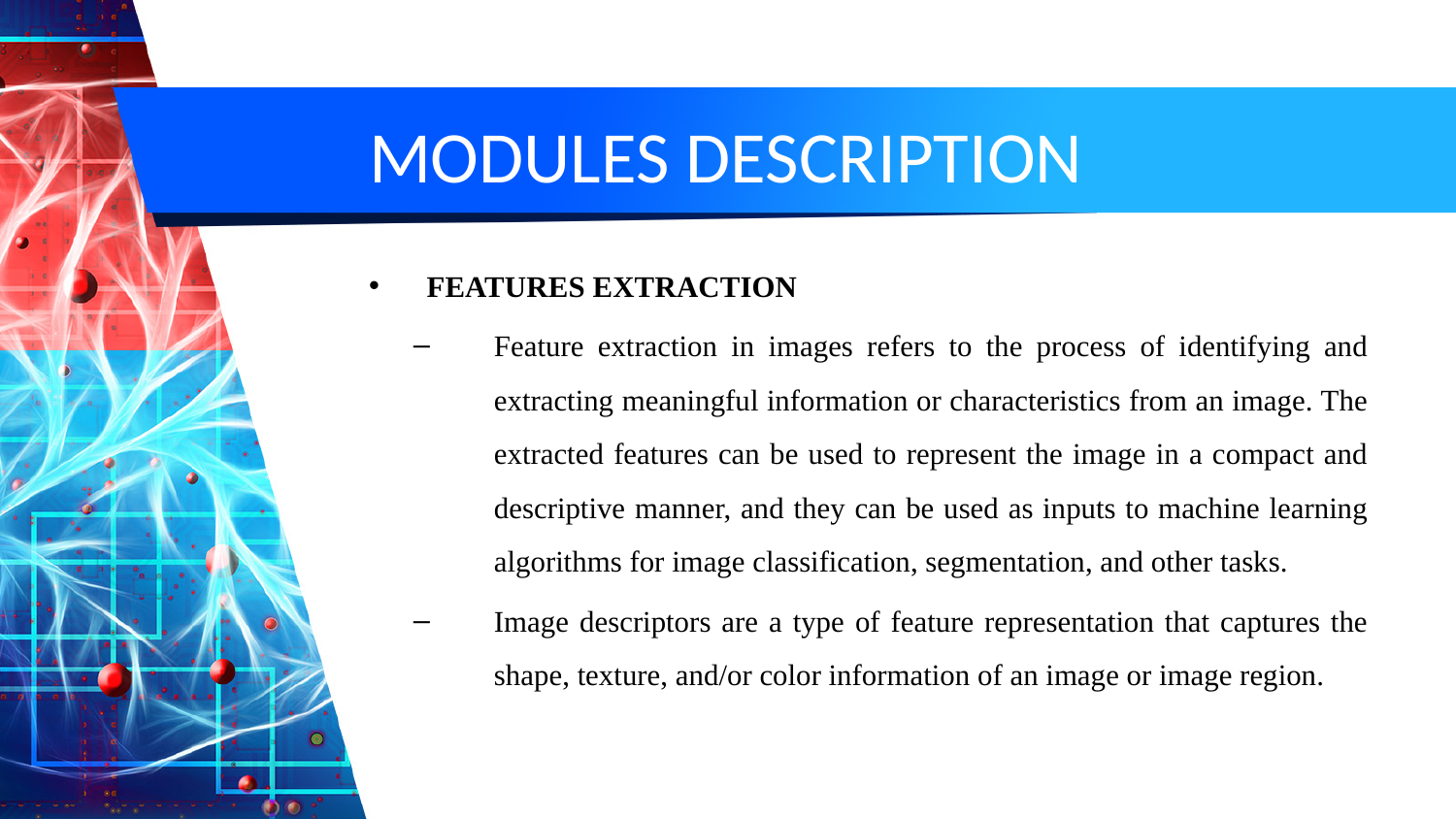

# MODULES DESCRIPTION
FEATURES EXTRACTION
Feature extraction in images refers to the process of identifying and extracting meaningful information or characteristics from an image. The extracted features can be used to represent the image in a compact and descriptive manner, and they can be used as inputs to machine learning algorithms for image classification, segmentation, and other tasks.
Image descriptors are a type of feature representation that captures the shape, texture, and/or color information of an image or image region.